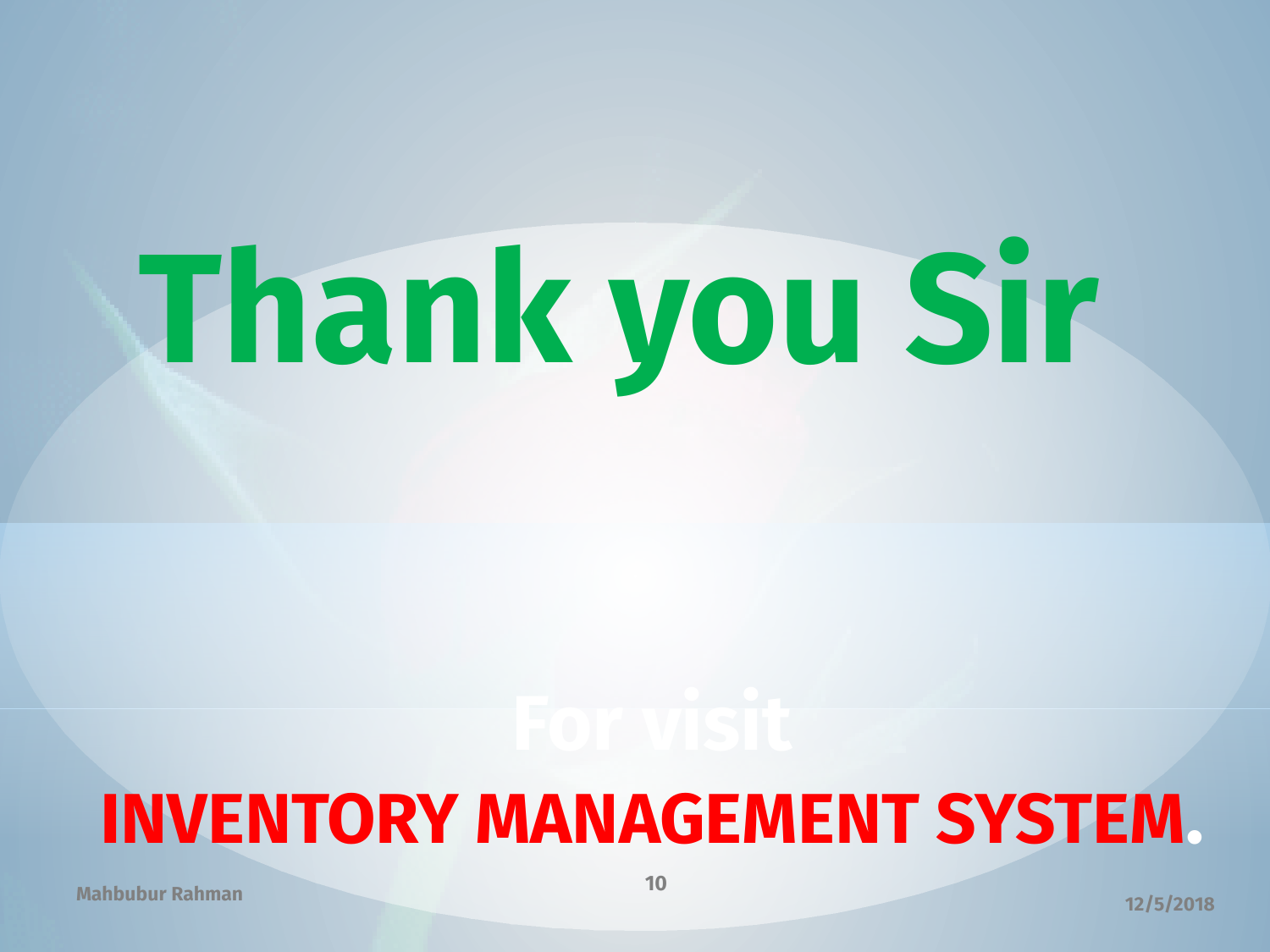

Thank you Sir
# For visit INVENTORY MANAGEMENT SYSTEM.
10
Mahbubur Rahman
12/5/2018